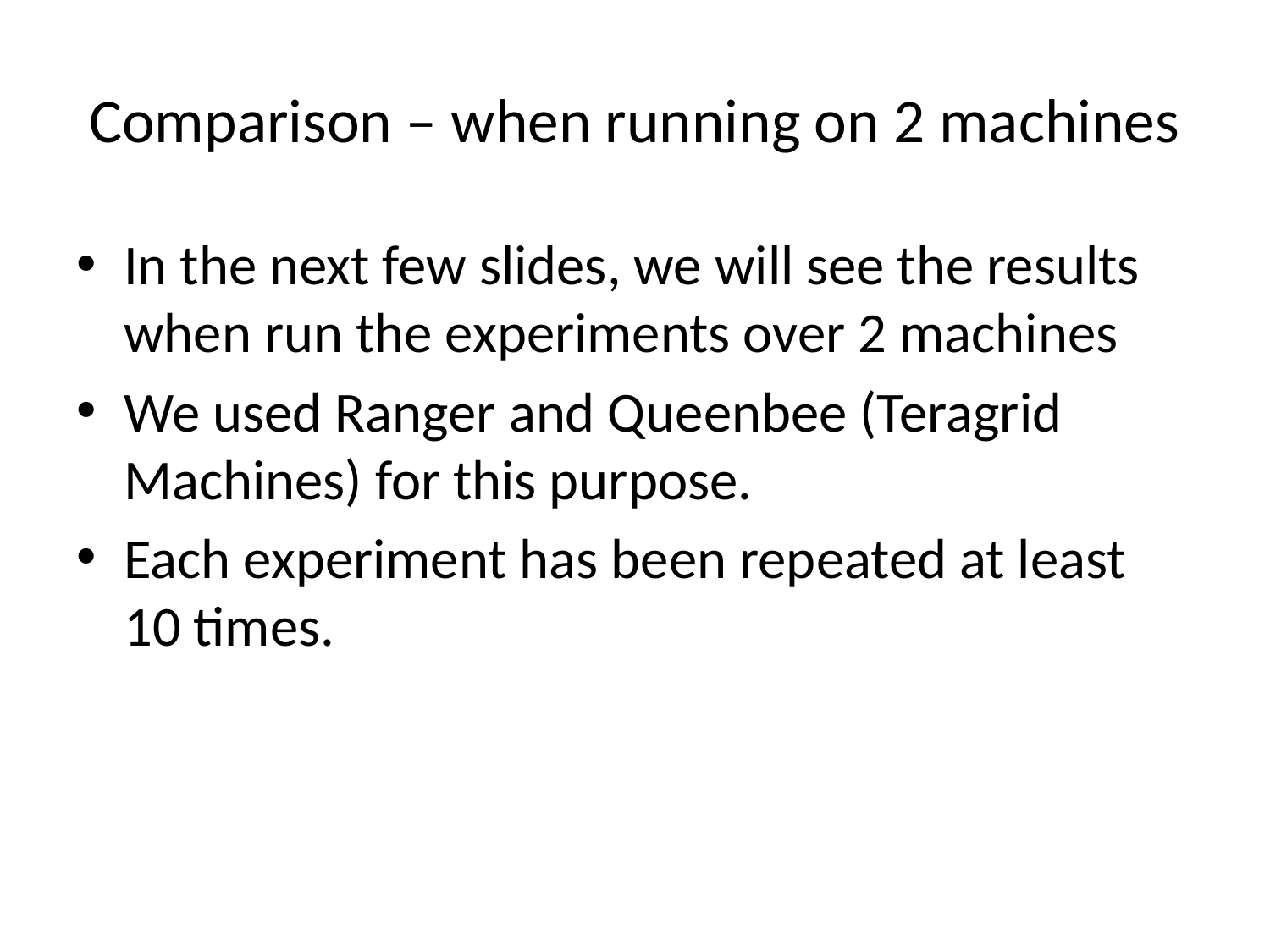

# Comparison – when running on 2 machines
In the next few slides, we will see the results when run the experiments over 2 machines
We used Ranger and Queenbee (Teragrid Machines) for this purpose.
Each experiment has been repeated at least 10 times.